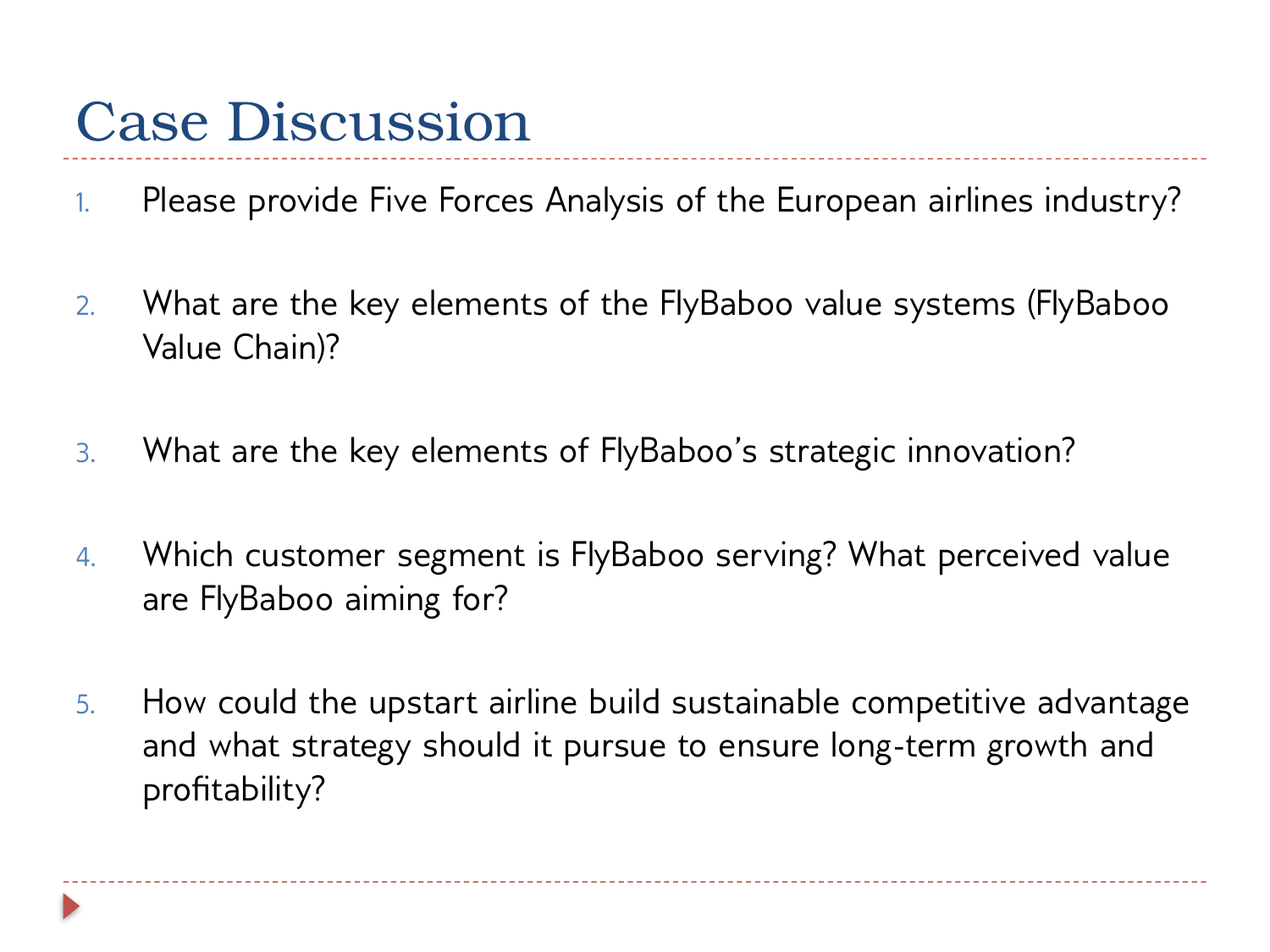

# Case Discussion
Please provide Five Forces Analysis of the European airlines industry?

What are the key elements of the FlyBaboo value systems (FlyBaboo Value Chain)?

What are the key elements of FlyBaboo’s strategic innovation?

Which customer segment is FlyBaboo serving? What perceived value are FlyBaboo aiming for?

How could the upstart airline build sustainable competitive advantage and what strategy should it pursue to ensure long-term growth and profitability?